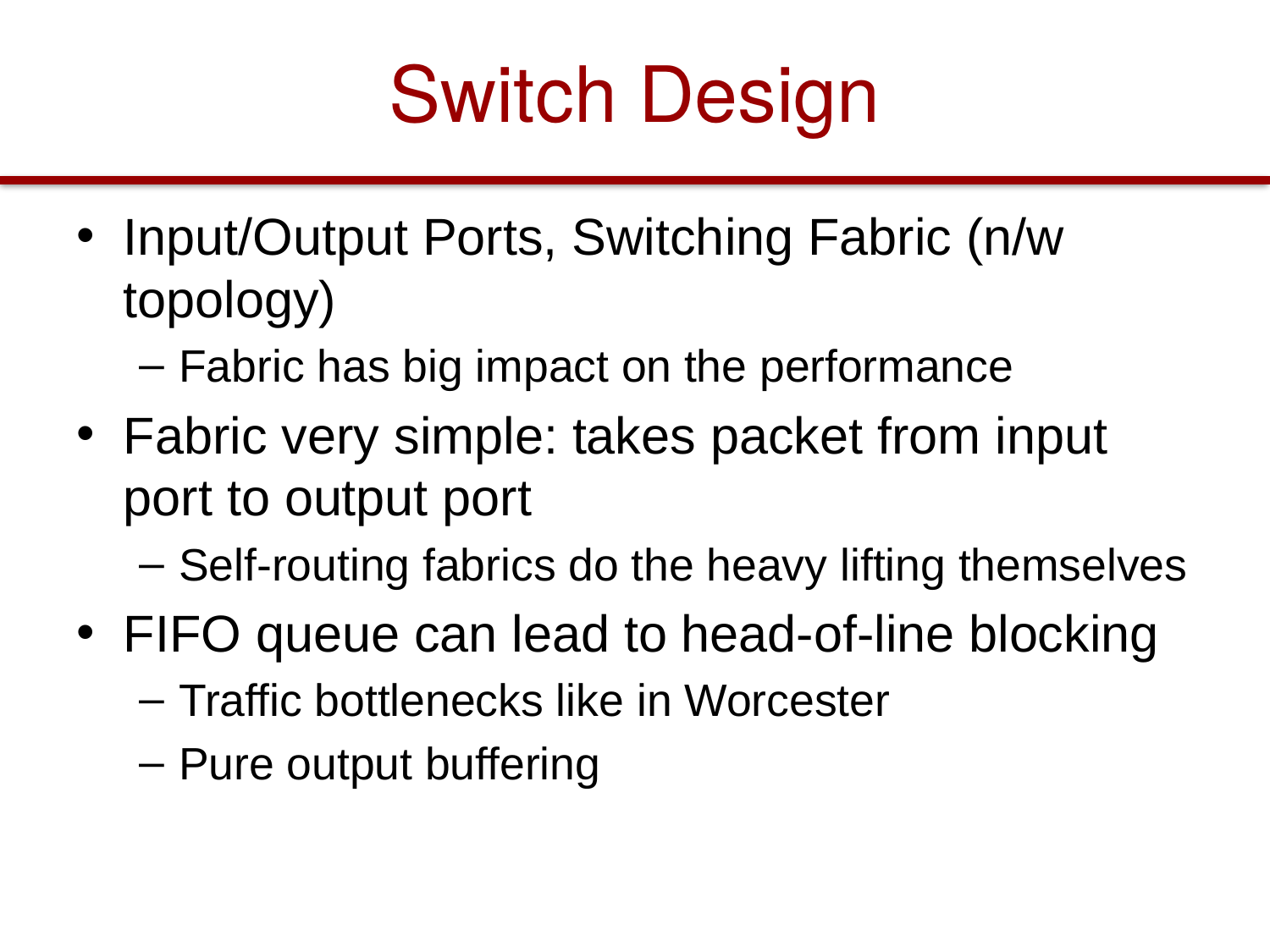

# Switch Design
Input/Output Ports, Switching Fabric (n/w topology)
Fabric has big impact on the performance
Fabric very simple: takes packet from input port to output port
Self-routing fabrics do the heavy lifting themselves
FIFO queue can lead to head-of-line blocking
Traffic bottlenecks like in Worcester
Pure output buffering